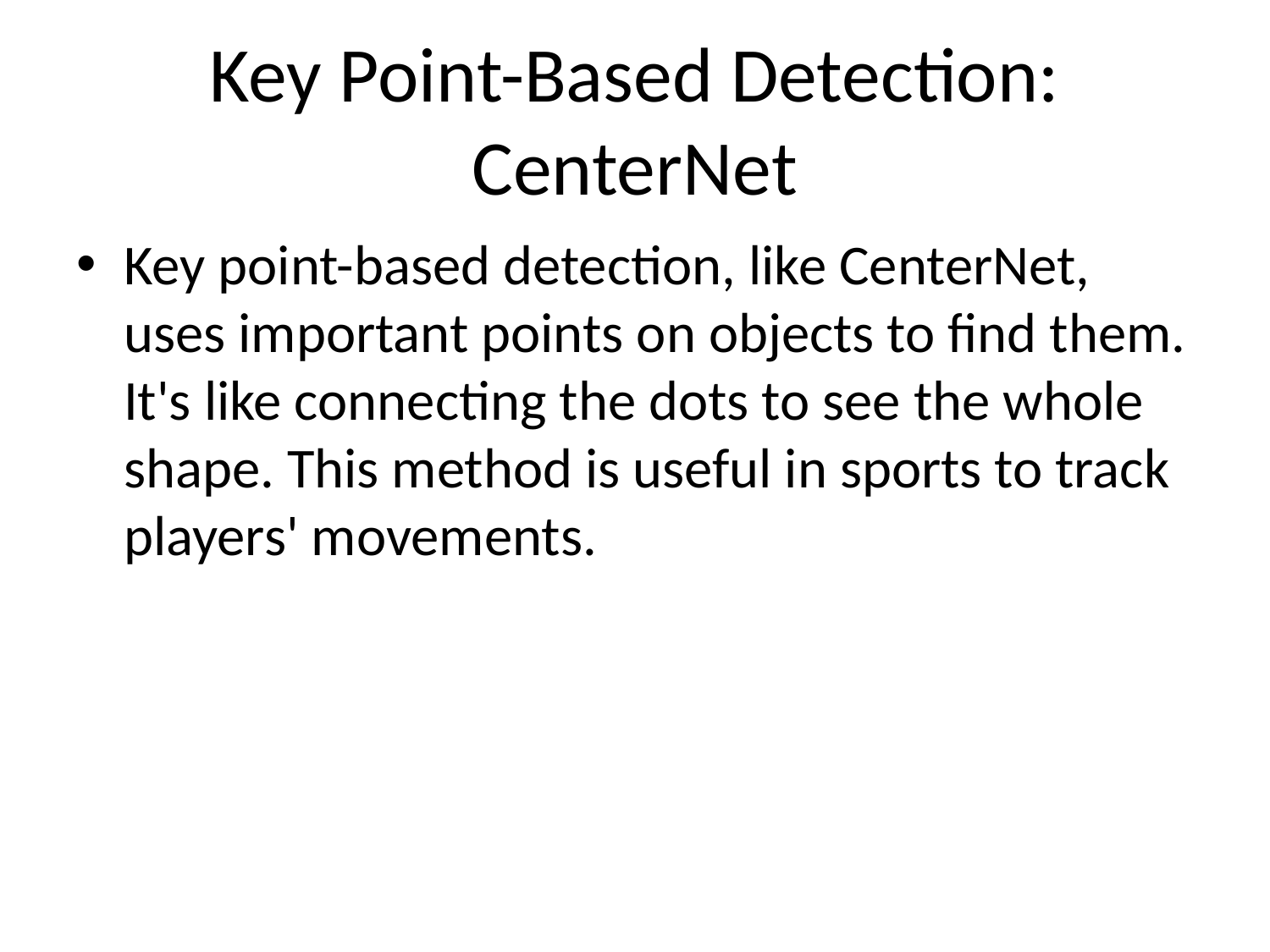

# Key Point-Based Detection: CenterNet
Key point-based detection, like CenterNet, uses important points on objects to find them. It's like connecting the dots to see the whole shape. This method is useful in sports to track players' movements.